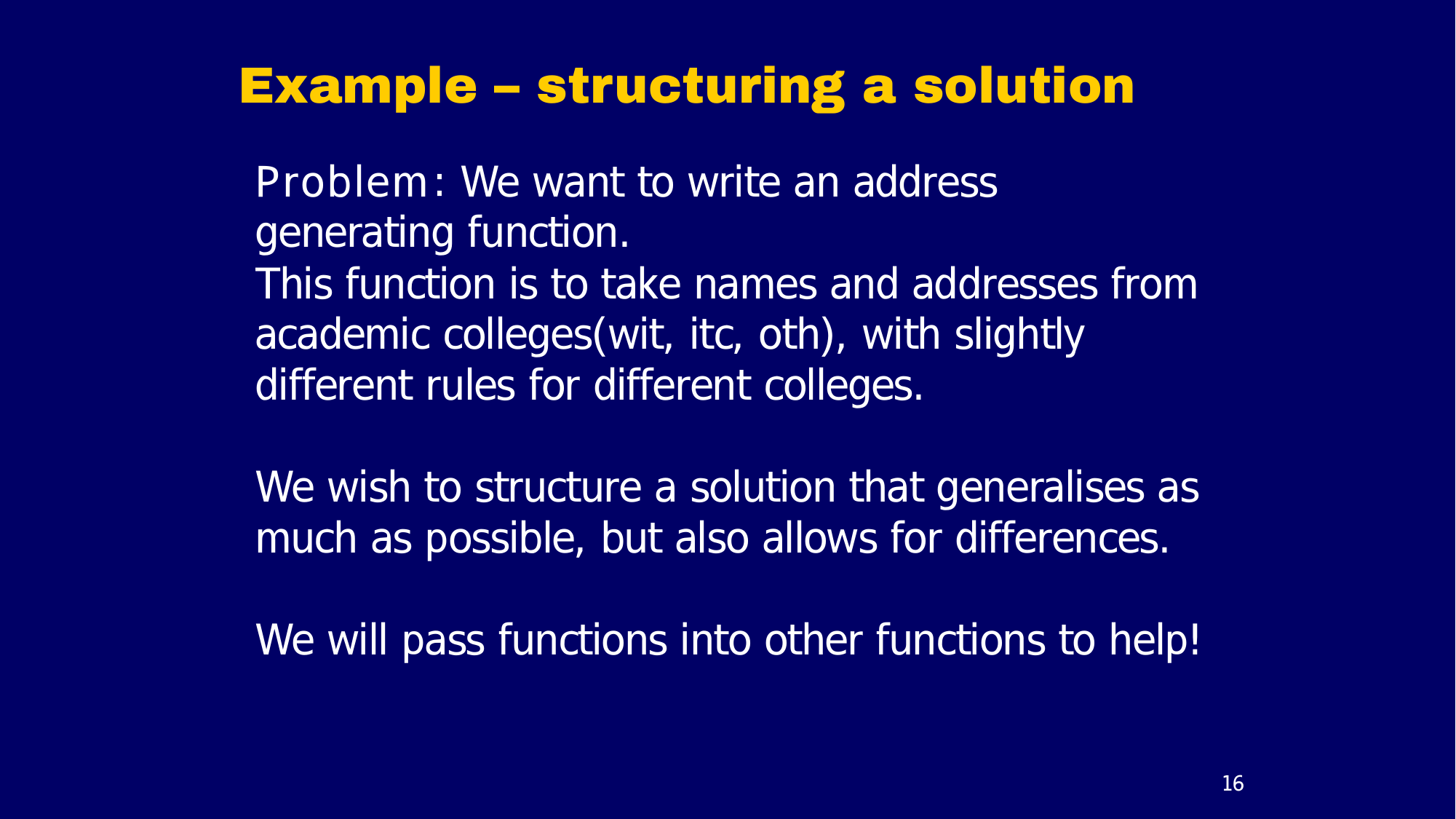

# Example – structuring a solution
Problem: We want to write an address generating function.
This function is to take names and addresses from academic colleges(wit, itc, oth), with slightly different rules for different colleges.

We wish to structure a solution that generalises as much as possible, but also allows for differences.

We will pass functions into other functions to help!

16